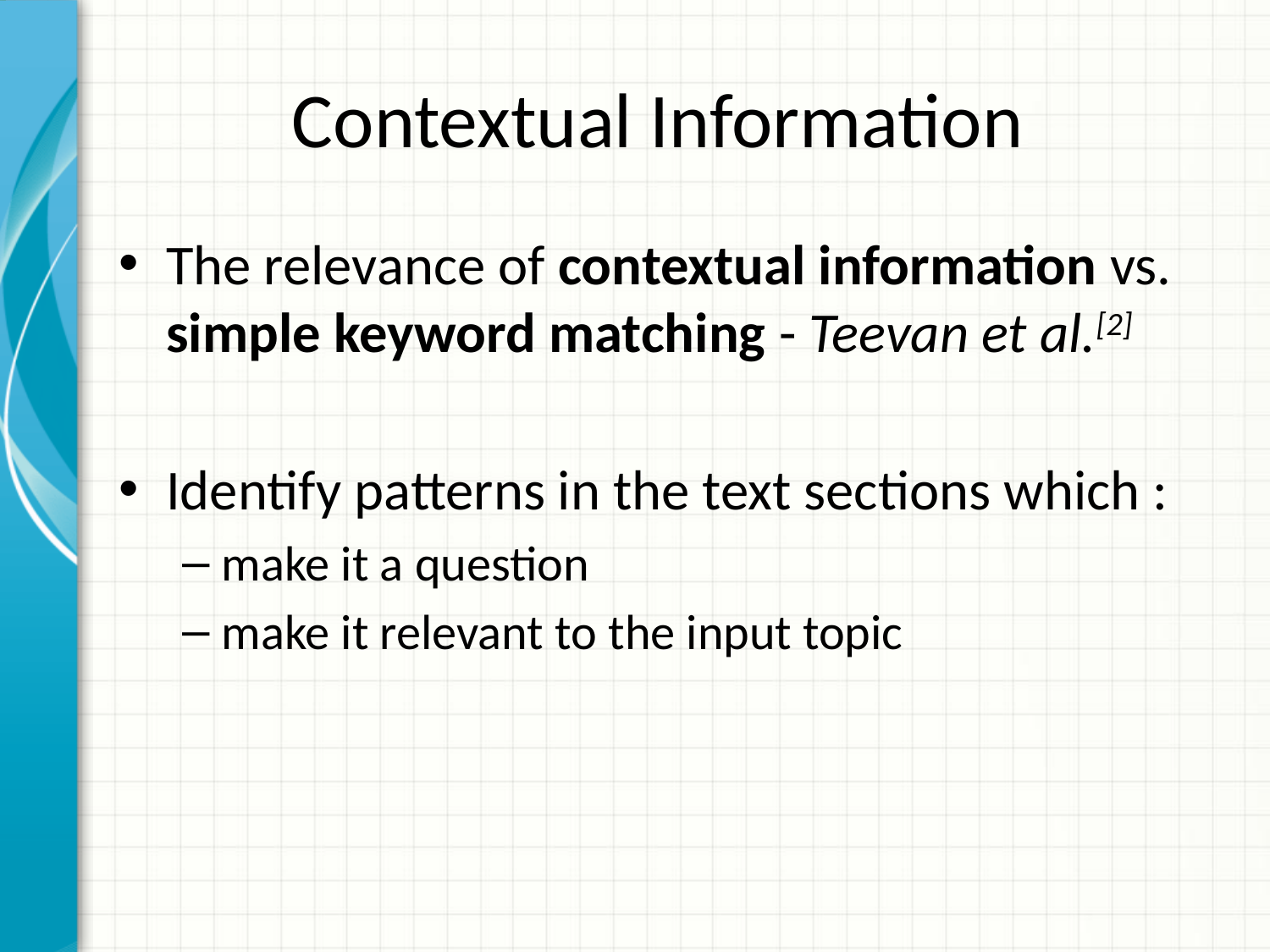

# Contextual Information
The relevance of contextual information vs. simple keyword matching - Teevan et al.[2]

Identify patterns in the text sections which :
make it a question
make it relevant to the input topic